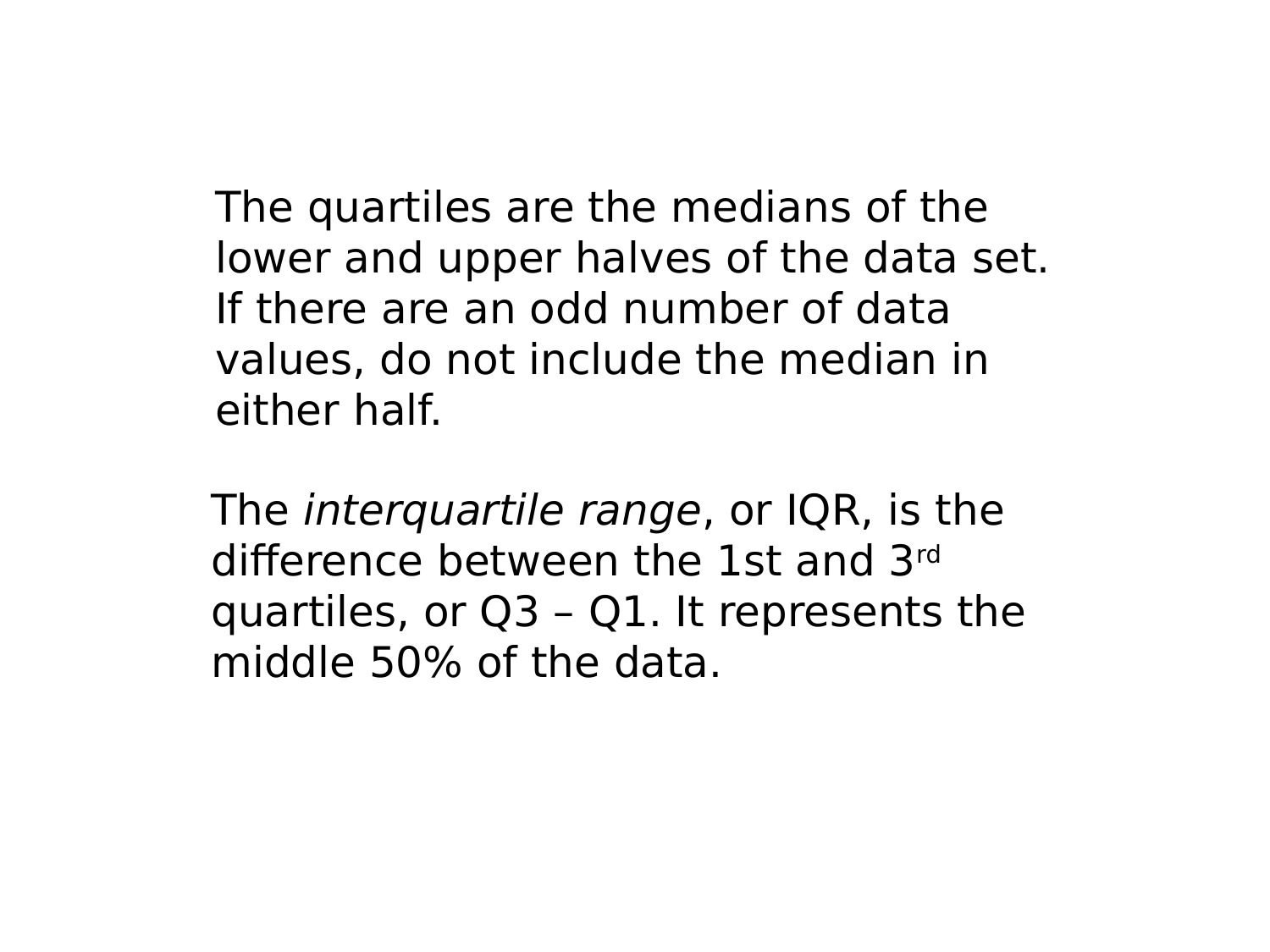

The quartiles are the medians of the lower and upper halves of the data set. If there are an odd number of data values, do not include the median in either half.
The interquartile range, or IQR, is the difference between the 1st and 3rd quartiles, or Q3 – Q1. It represents the middle 50% of the data.